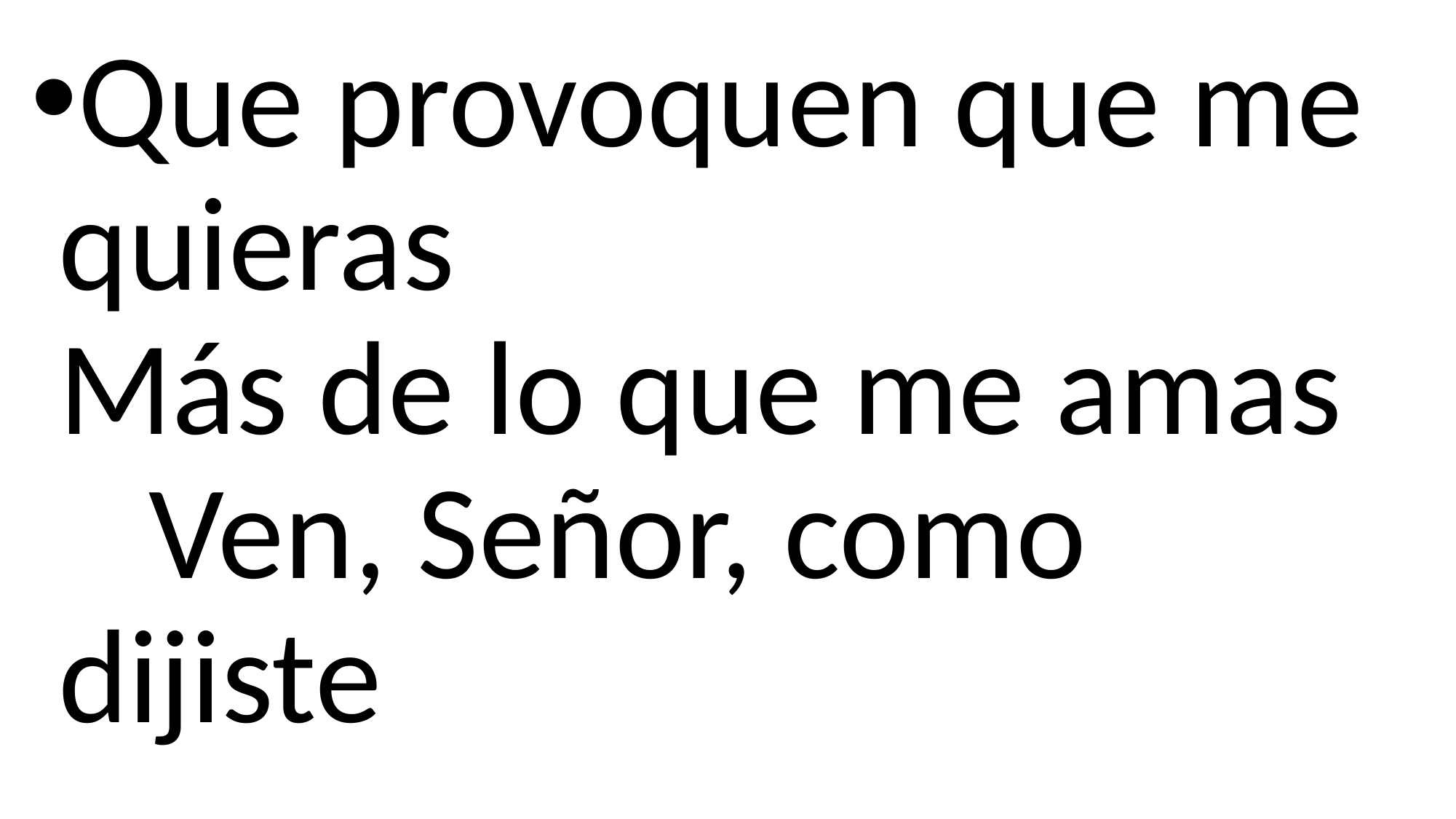

Que provoquen que me quieras
Más de lo que me amas      Ven, Señor, como dijiste